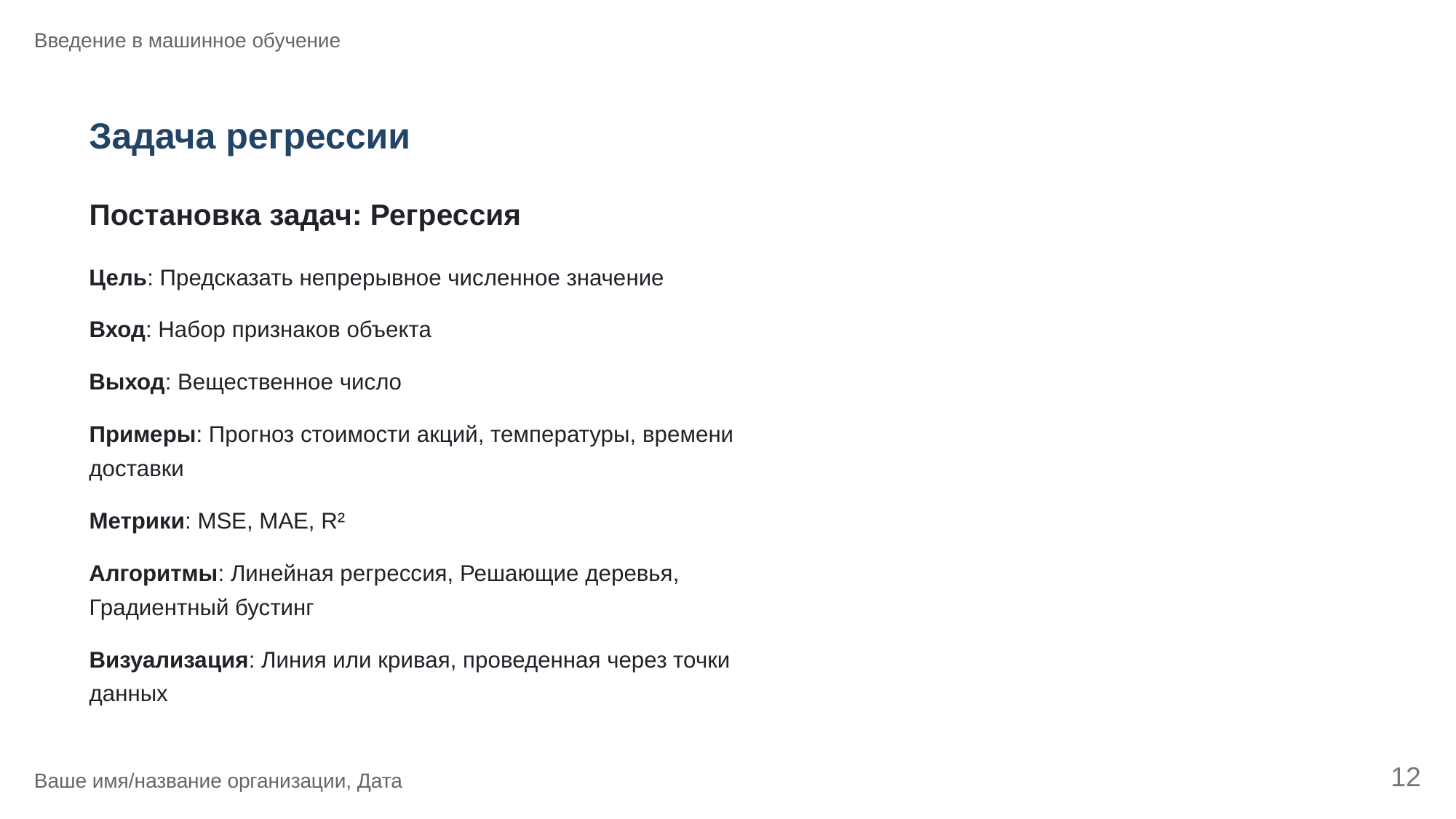

Введение в машинное обучение
Задача регрессии
Постановка задач: Регрессия
Цель: Предсказать непрерывное численное значение
Вход: Набор признаков объекта
Выход: Вещественное число
Примеры: Прогноз стоимости акций, температуры, времени
доставки
Метрики: MSE, MAE, R²
Алгоритмы: Линейная регрессия, Решающие деревья,
Градиентный бустинг
Визуализация: Линия или кривая, проведенная через точки
данных
12
Ваше имя/название организации, Дата